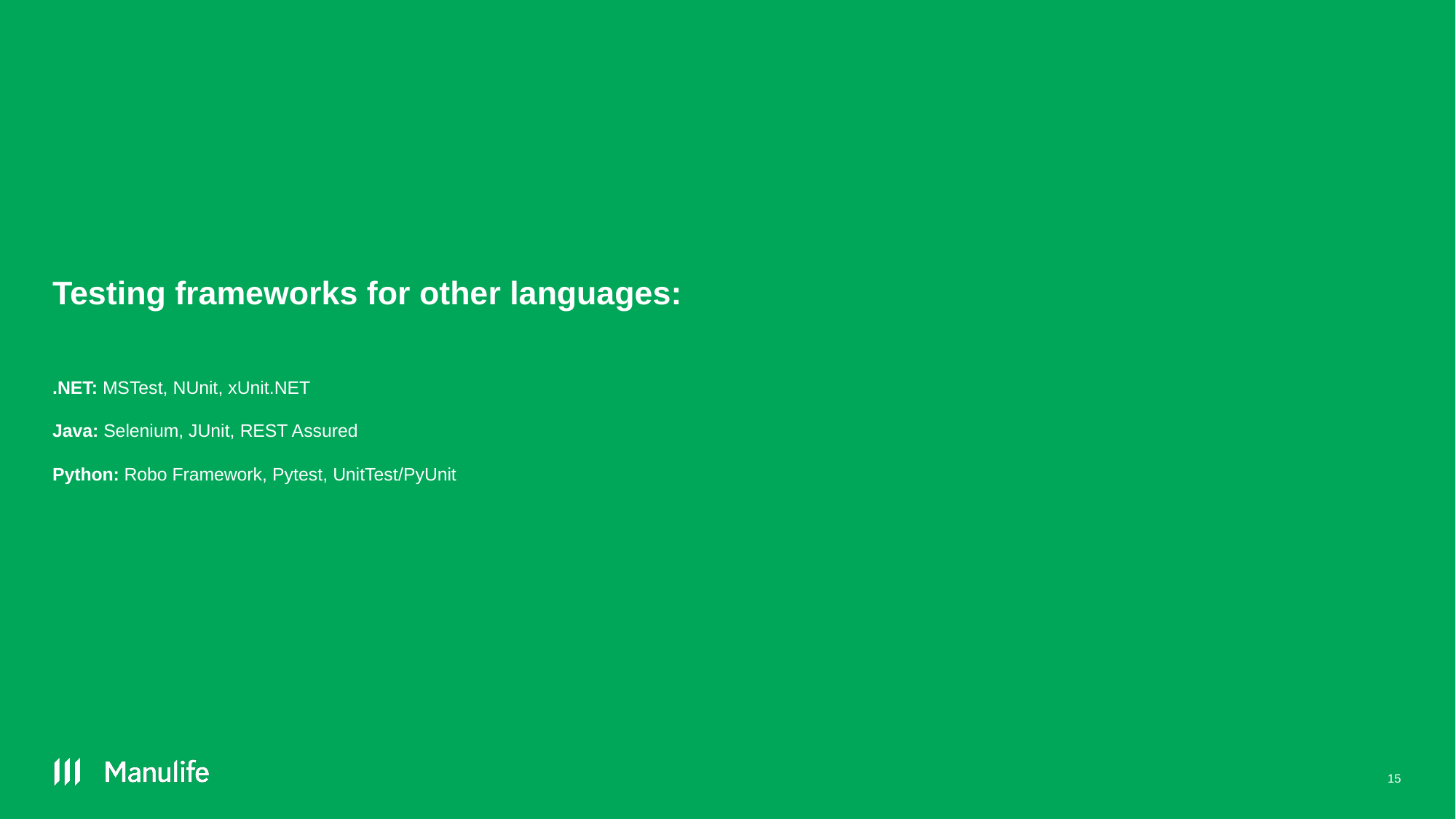

# Testing frameworks for other languages: .NET: MSTest, NUnit, xUnit.NET Java: Selenium, JUnit, REST Assured Python: Robo Framework, Pytest, UnitTest/PyUnit
15